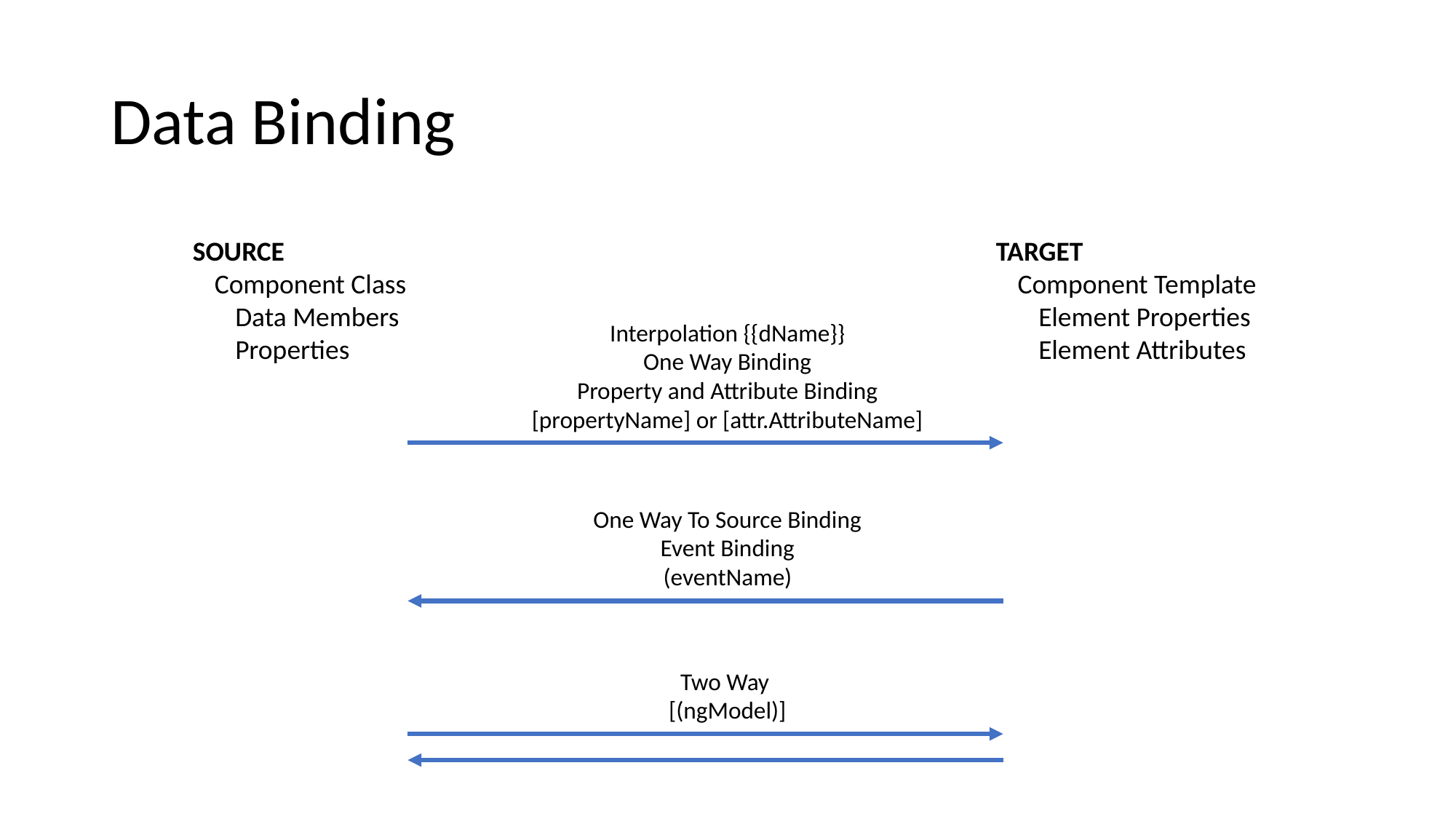

# Data Binding
SOURCE
	Component Class
		Data Members
		Properties
TARGET
	Component Template
		Element Properties
		Element Attributes
Interpolation {{dName}}
One Way Binding
Property and Attribute Binding
[propertyName] or [attr.AttributeName]
One Way To Source Binding
Event Binding
(eventName)
Two Way
[(ngModel)]